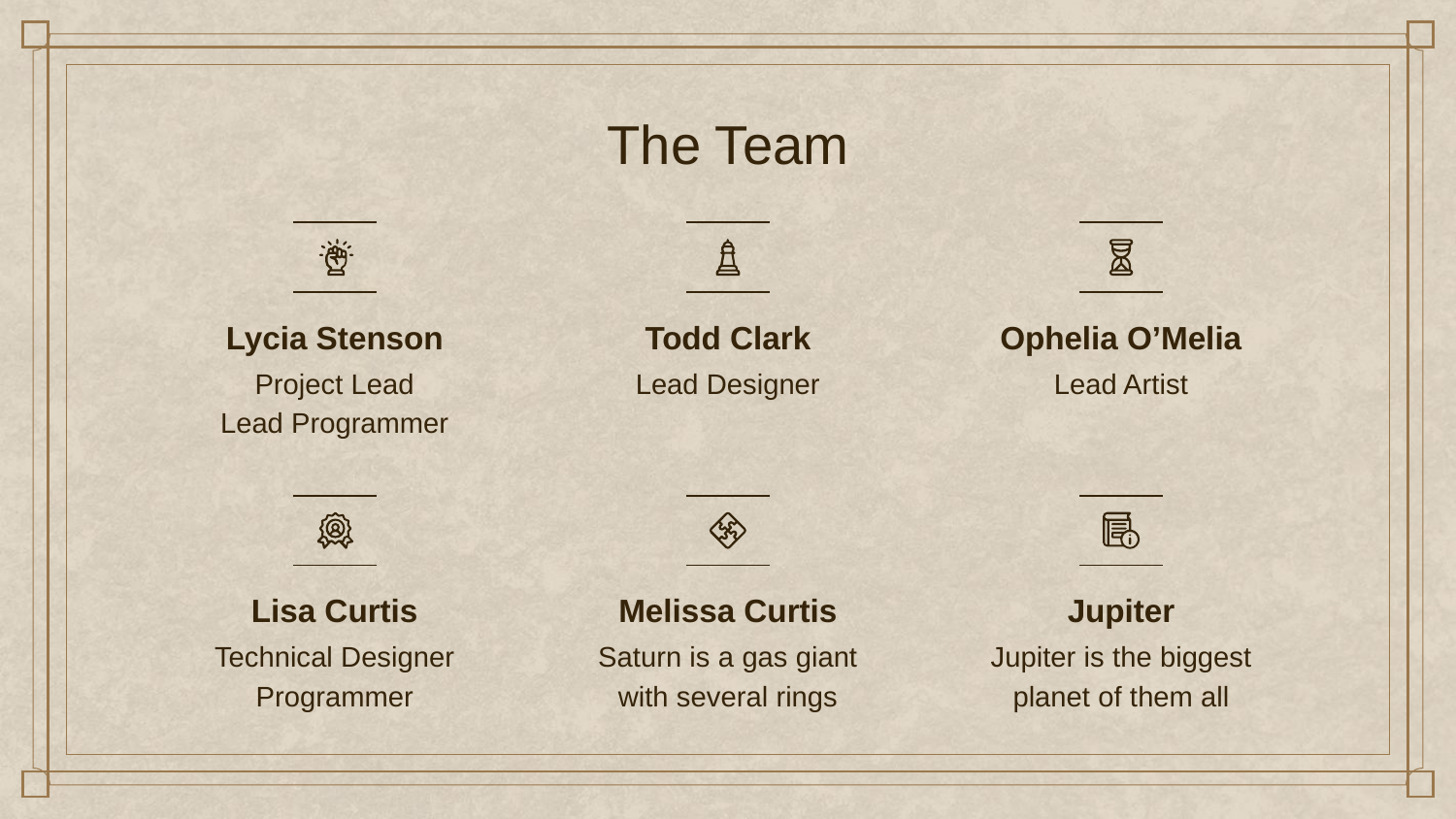

# The Team

Lycia Stenson
Todd Clark
Ophelia O’Melia
Project Lead
Lead Programmer
Lead Designer
Lead Artist

Lisa Curtis
Melissa Curtis
Jupiter
Technical Designer
Programmer
Saturn is a gas giant with several rings
Jupiter is the biggest planet of them all